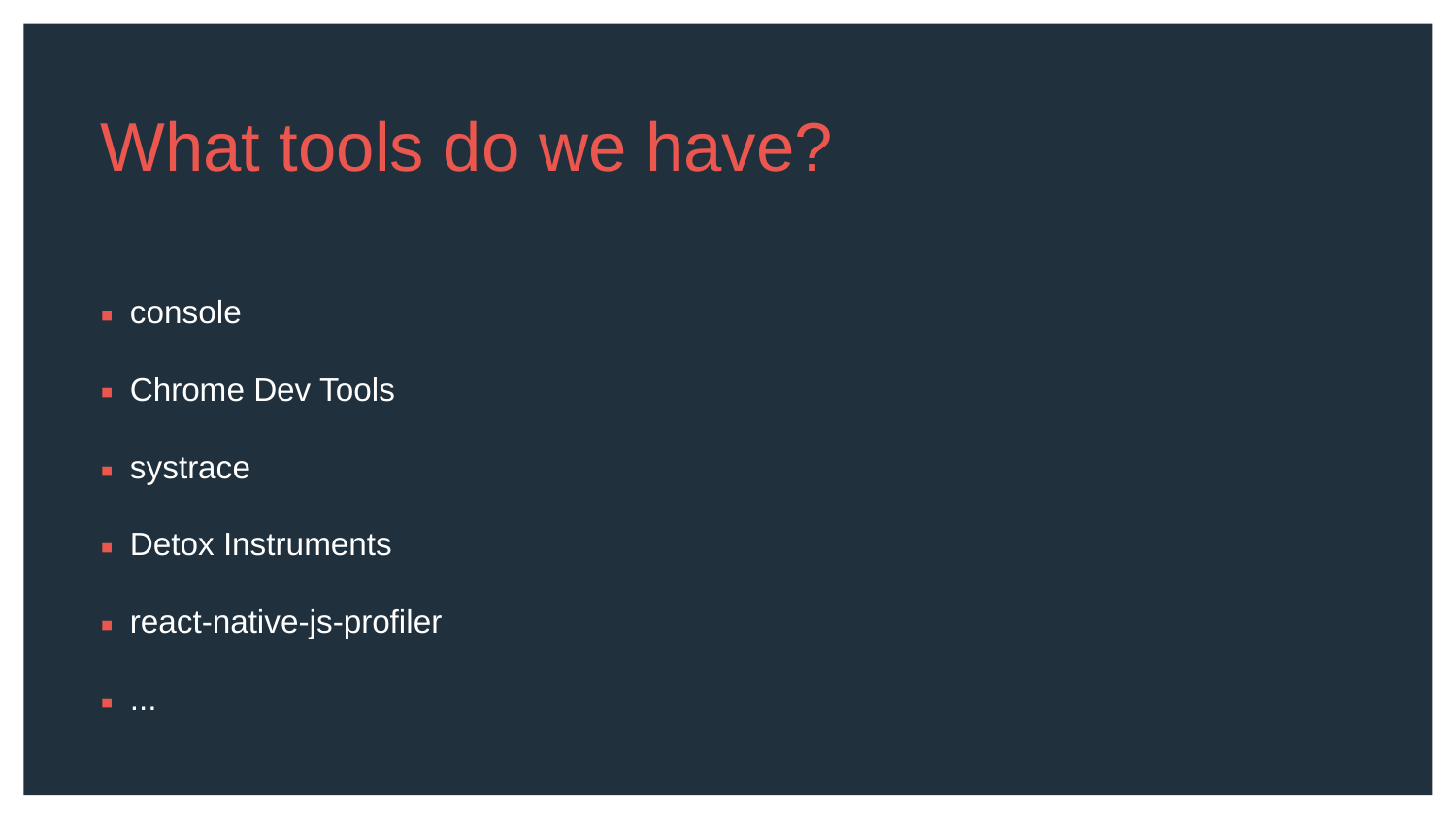

What tools do we have?
console
Chrome Dev Tools
systrace
Detox Instruments
react-native-js-profiler
...